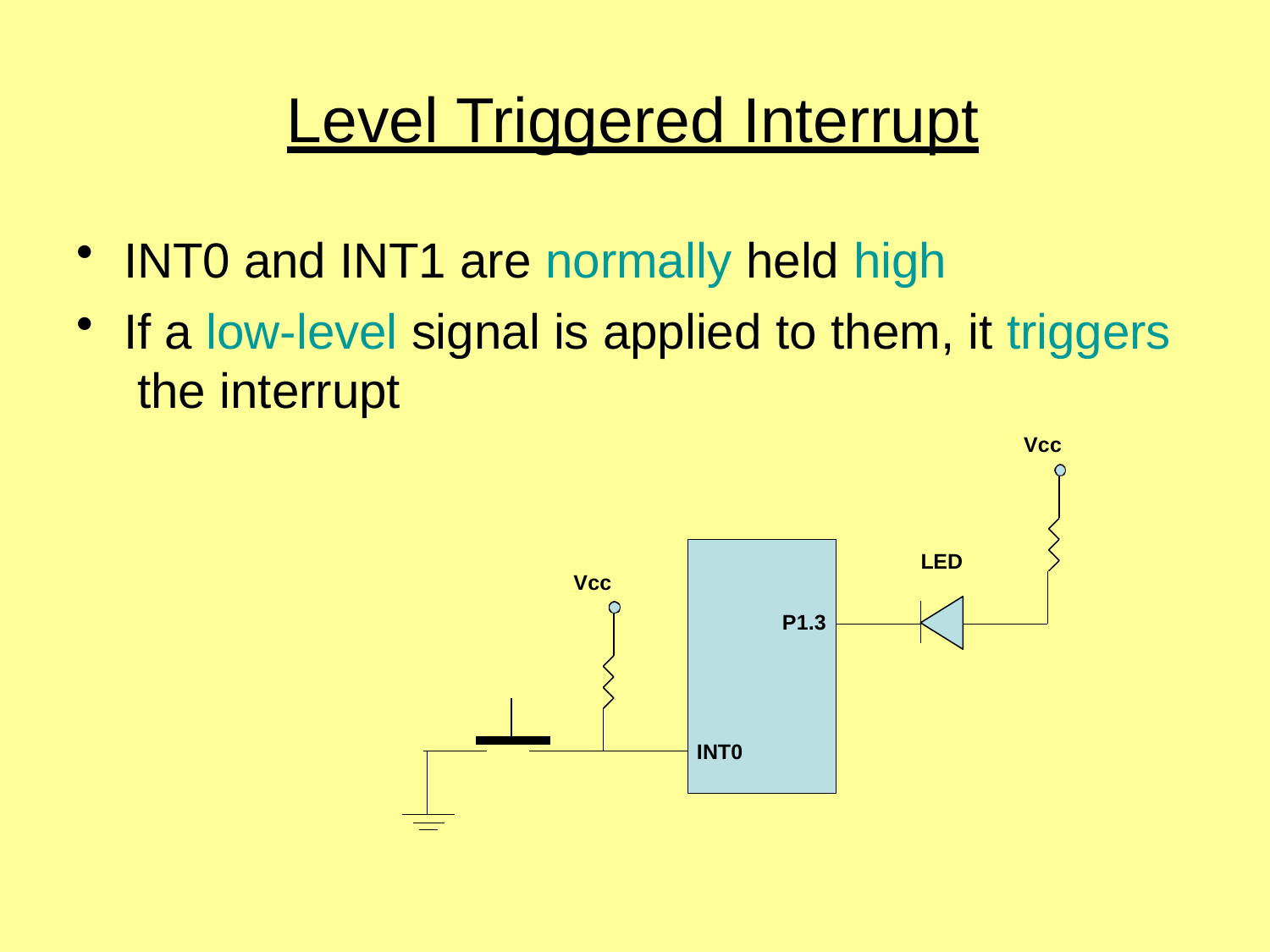

# Level Triggered Interrupt
INT0 and INT1 are normally held high
If a low-level signal is applied to them, it triggers  the interrupt
Vcc

LED
Vcc
P1.3
INT0